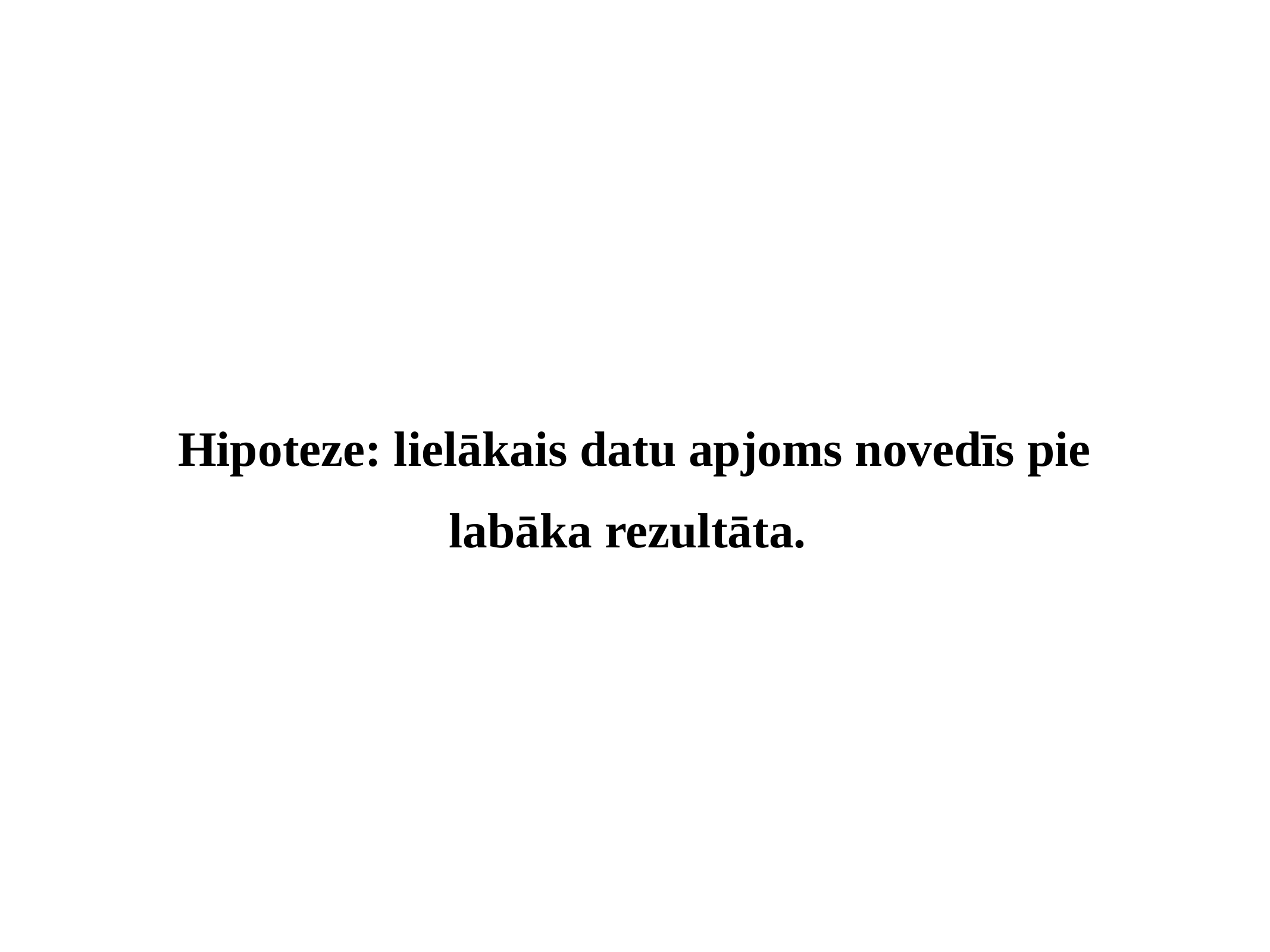

# Hipoteze: lielākais datu apjoms novedīs pie labāka rezultāta.